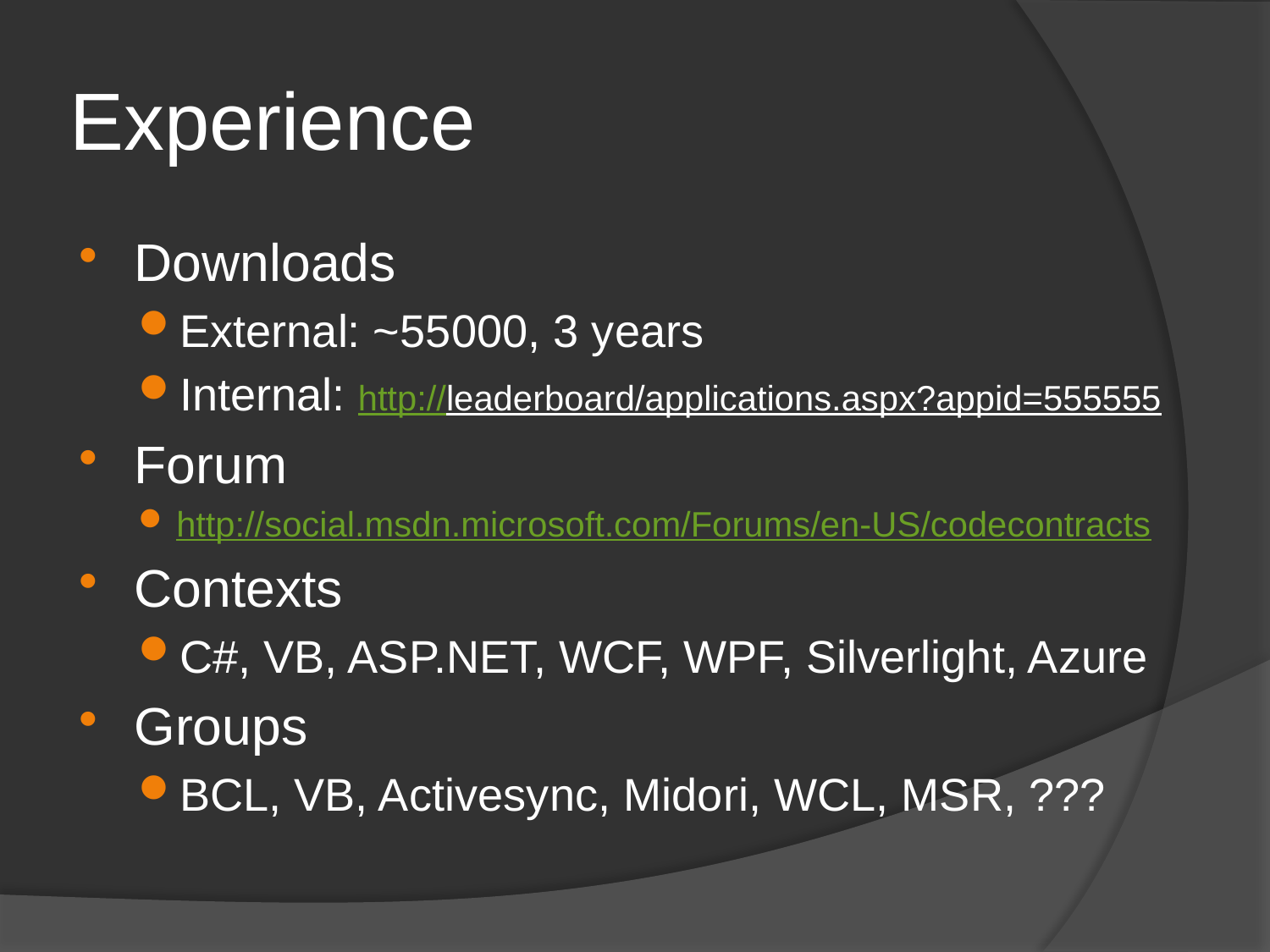

# Experience
Downloads
External: ~55000, 3 years
Internal: http://leaderboard/applications.aspx?appid=555555
Forum
http://social.msdn.microsoft.com/Forums/en-US/codecontracts
Contexts
C#, VB, ASP.NET, WCF, WPF, Silverlight, Azure
Groups
BCL, VB, Activesync, Midori, WCL, MSR, ???